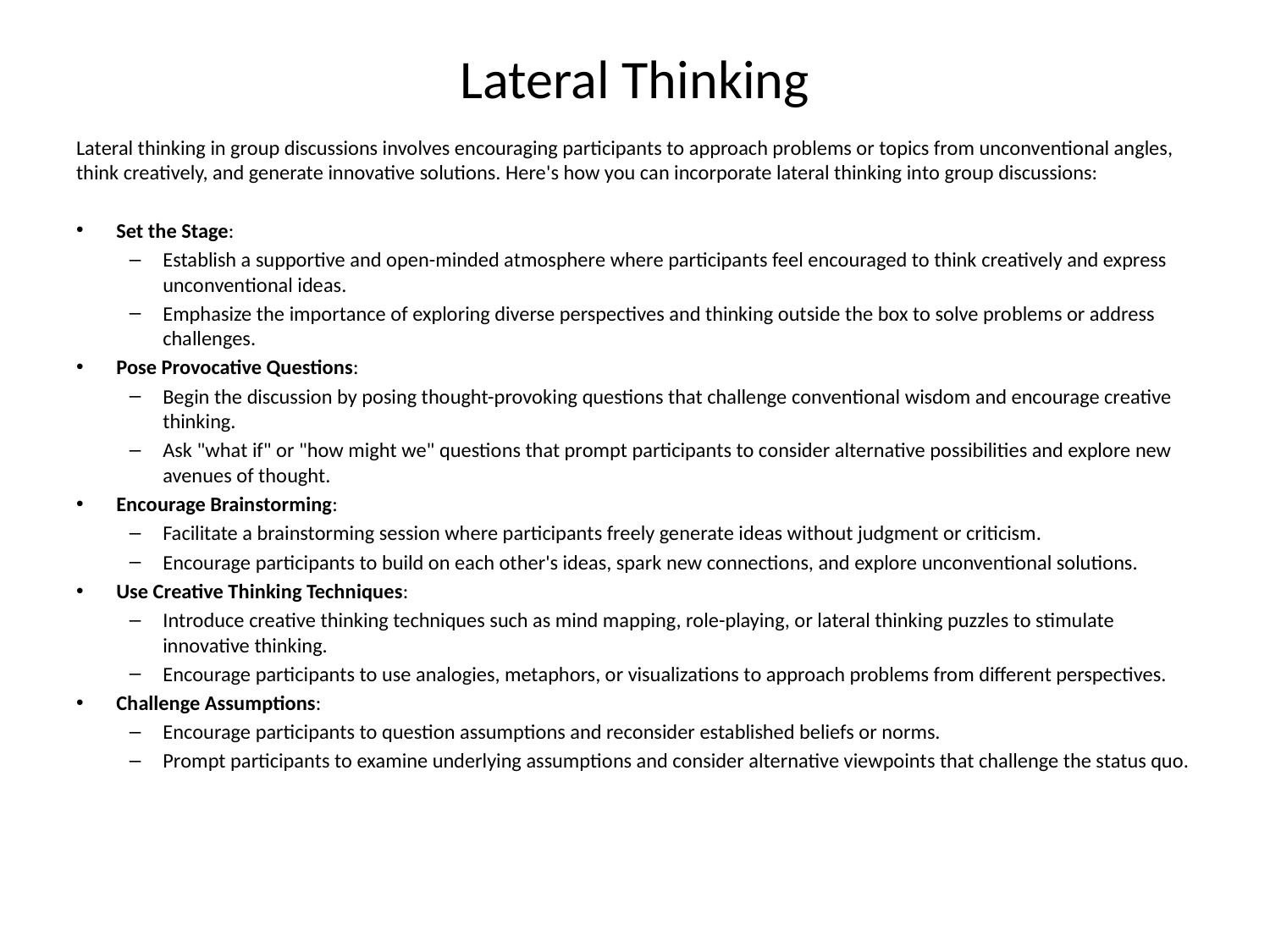

# Lateral Thinking

Lateral thinking in group discussions involves encouraging participants to approach problems or topics from unconventional angles, think creatively, and generate innovative solutions. Here's how you can incorporate lateral thinking into group discussions:

Set the Stage:
Establish a supportive and open-minded atmosphere where participants feel encouraged to think creatively and express unconventional ideas.
Emphasize the importance of exploring diverse perspectives and thinking outside the box to solve problems or address challenges.
Pose Provocative Questions:
Begin the discussion by posing thought-provoking questions that challenge conventional wisdom and encourage creative thinking.
Ask "what if" or "how might we" questions that prompt participants to consider alternative possibilities and explore new avenues of thought.
Encourage Brainstorming:
Facilitate a brainstorming session where participants freely generate ideas without judgment or criticism.
Encourage participants to build on each other's ideas, spark new connections, and explore unconventional solutions.
Use Creative Thinking Techniques:
Introduce creative thinking techniques such as mind mapping, role-playing, or lateral thinking puzzles to stimulate innovative thinking.
Encourage participants to use analogies, metaphors, or visualizations to approach problems from different perspectives.
Challenge Assumptions:
Encourage participants to question assumptions and reconsider established beliefs or norms.
Prompt participants to examine underlying assumptions and consider alternative viewpoints that challenge the status quo.